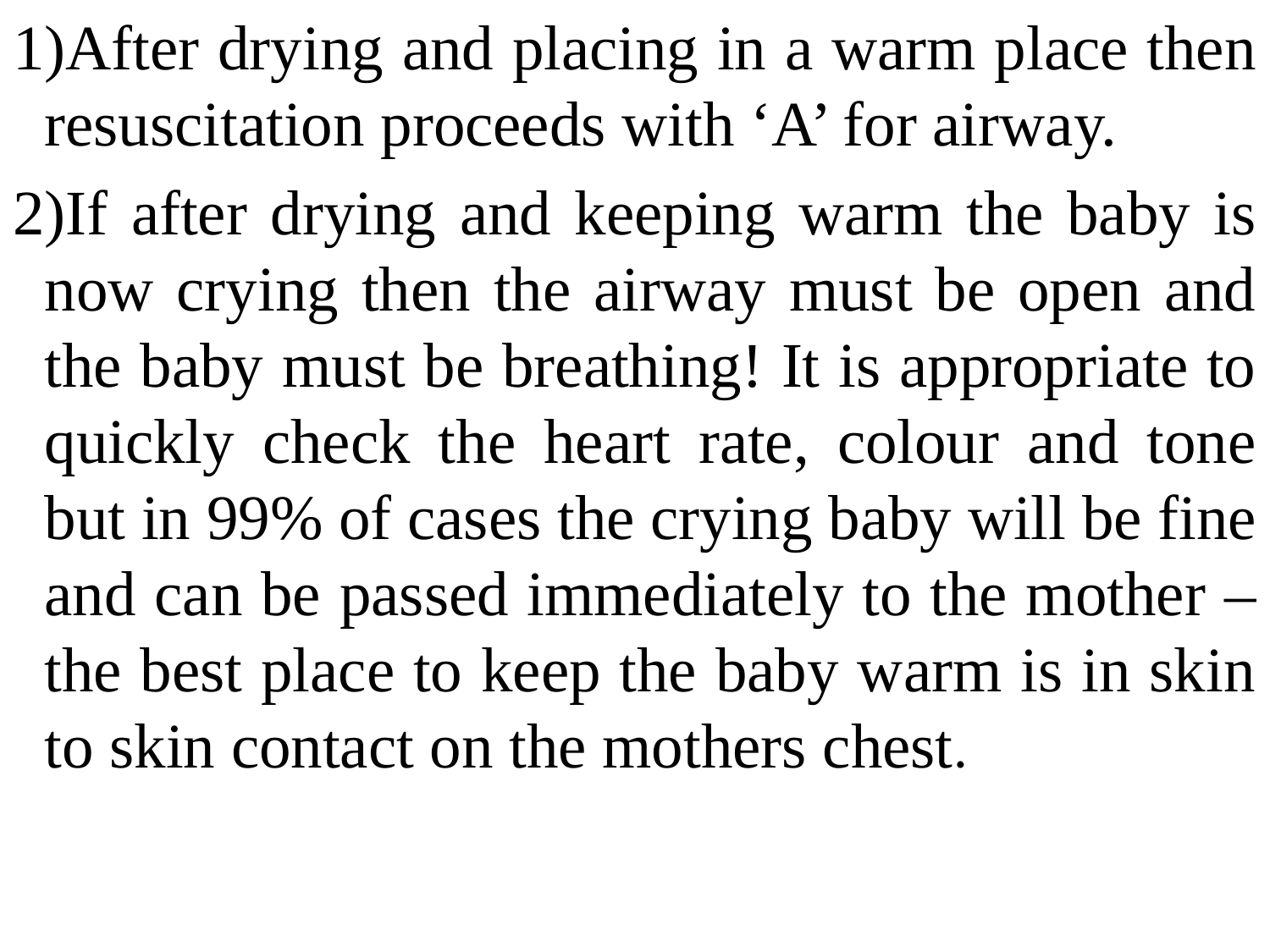

After drying and placing in a warm place then resuscitation proceeds with ‘A’ for airway.
If after drying and keeping warm the baby is now crying then the airway must be open and the baby must be breathing! It is appropriate to quickly check the heart rate, colour and tone but in 99% of cases the crying baby will be fine and can be passed immediately to the mother – the best place to keep the baby warm is in skin to skin contact on the mothers chest.
#